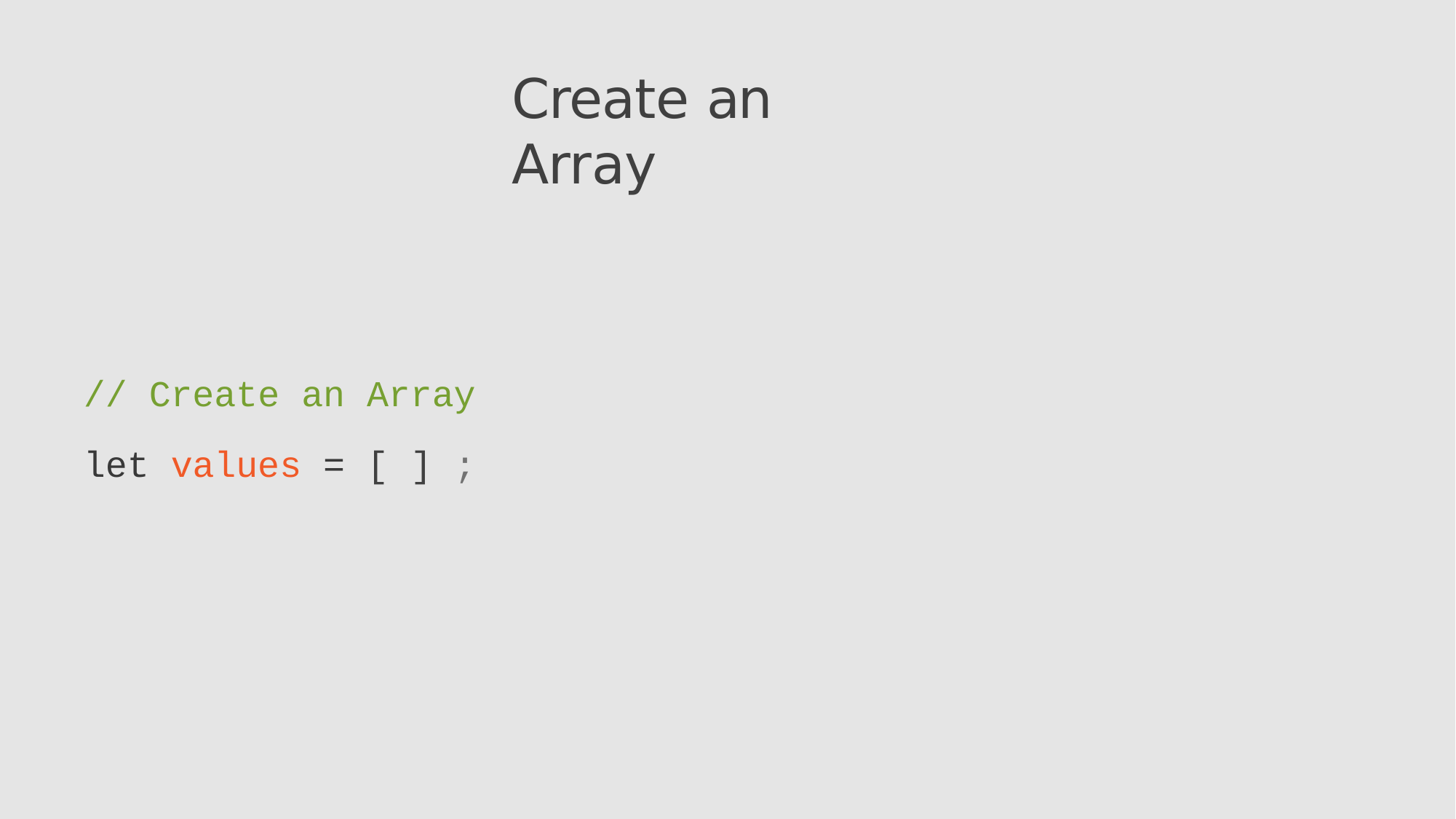

Create an Array
// Create an Array
let values = [ ] ;
4